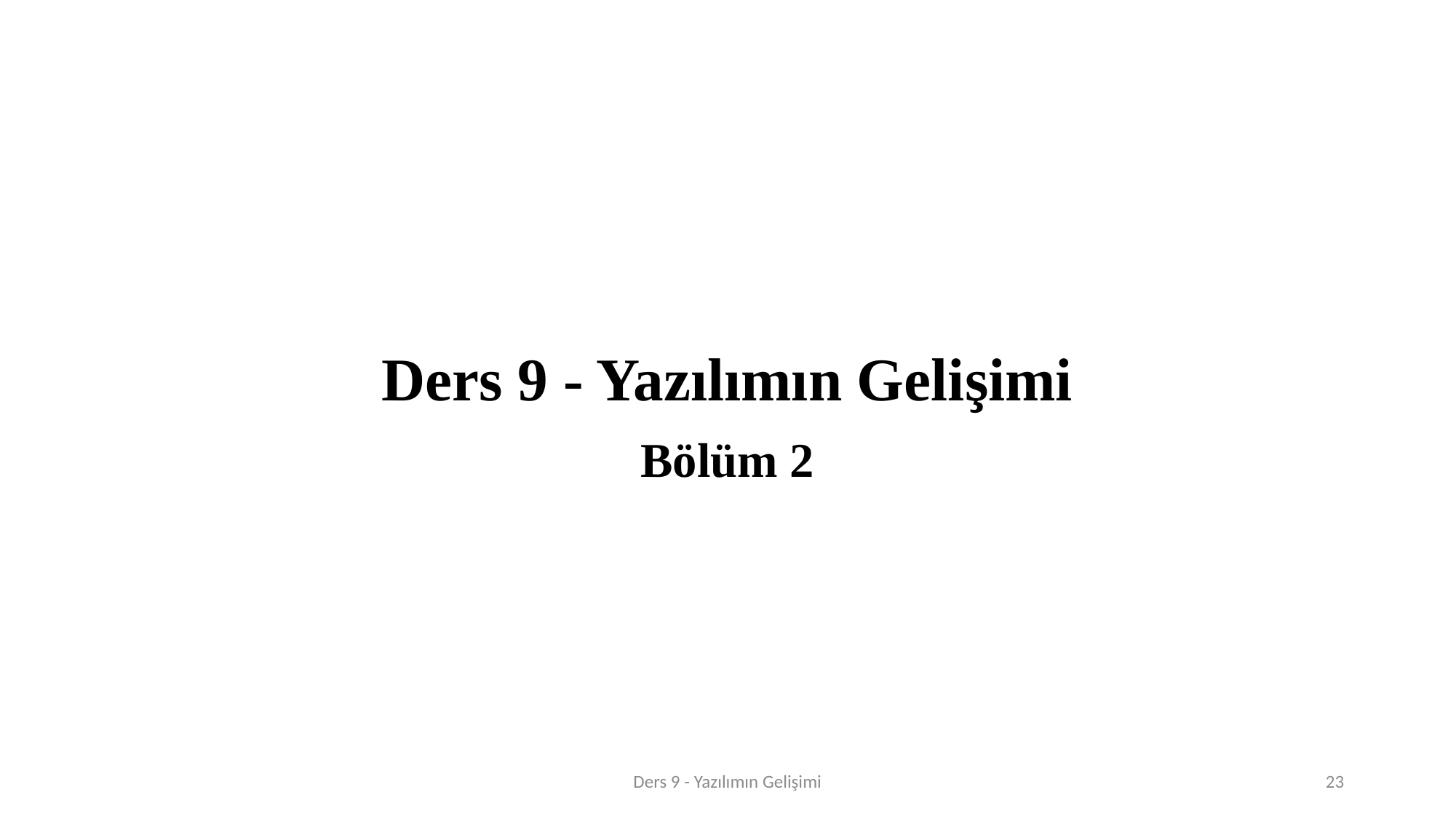

# Ders 9 - Yazılımın Gelişimi
Bölüm 2
Ders 9 - Yazılımın Gelişimi
23